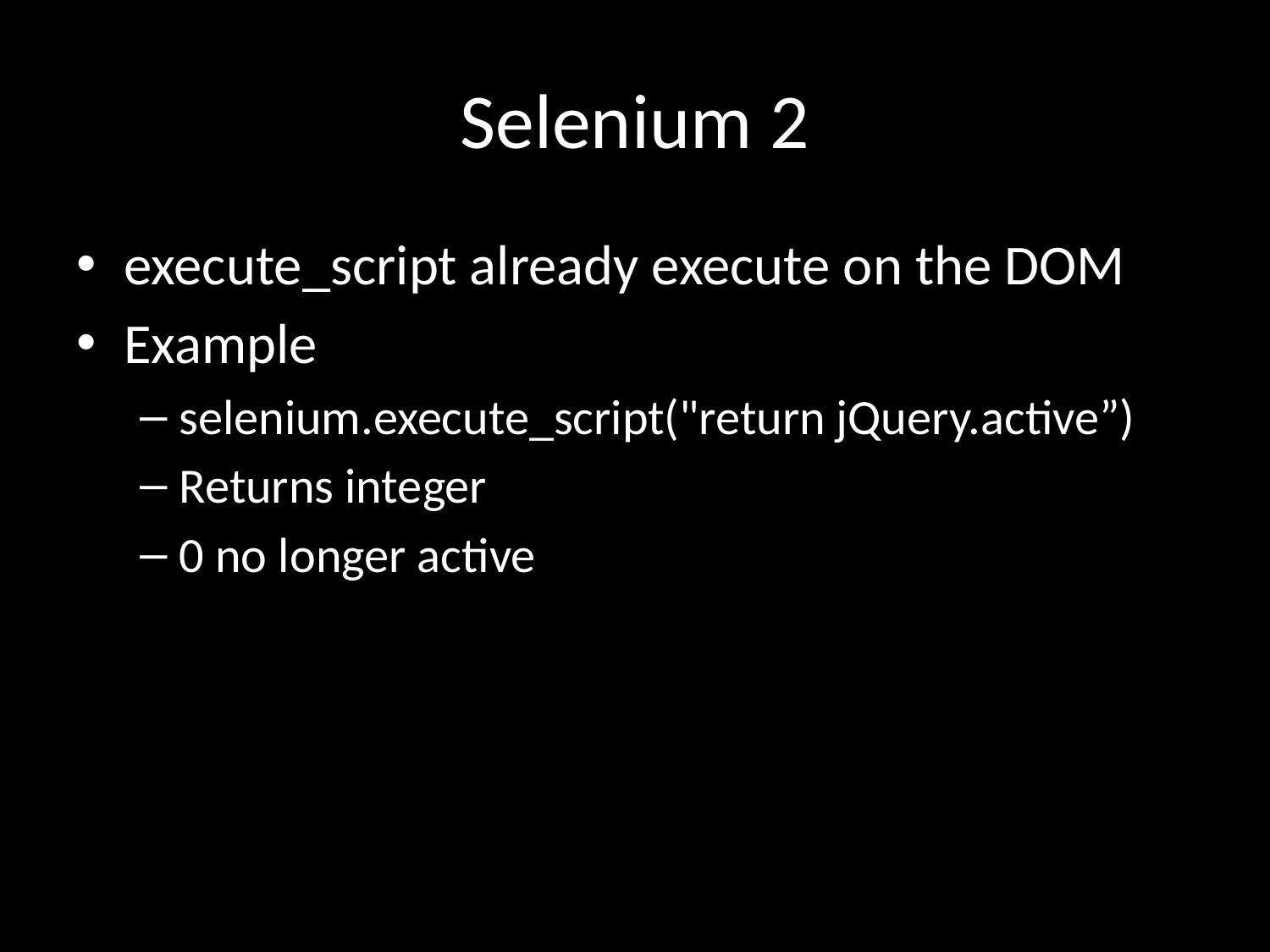

# Selenium 2
execute_script already execute on the DOM
Example
selenium.execute_script("return jQuery.active”)
Returns integer
0 no longer active